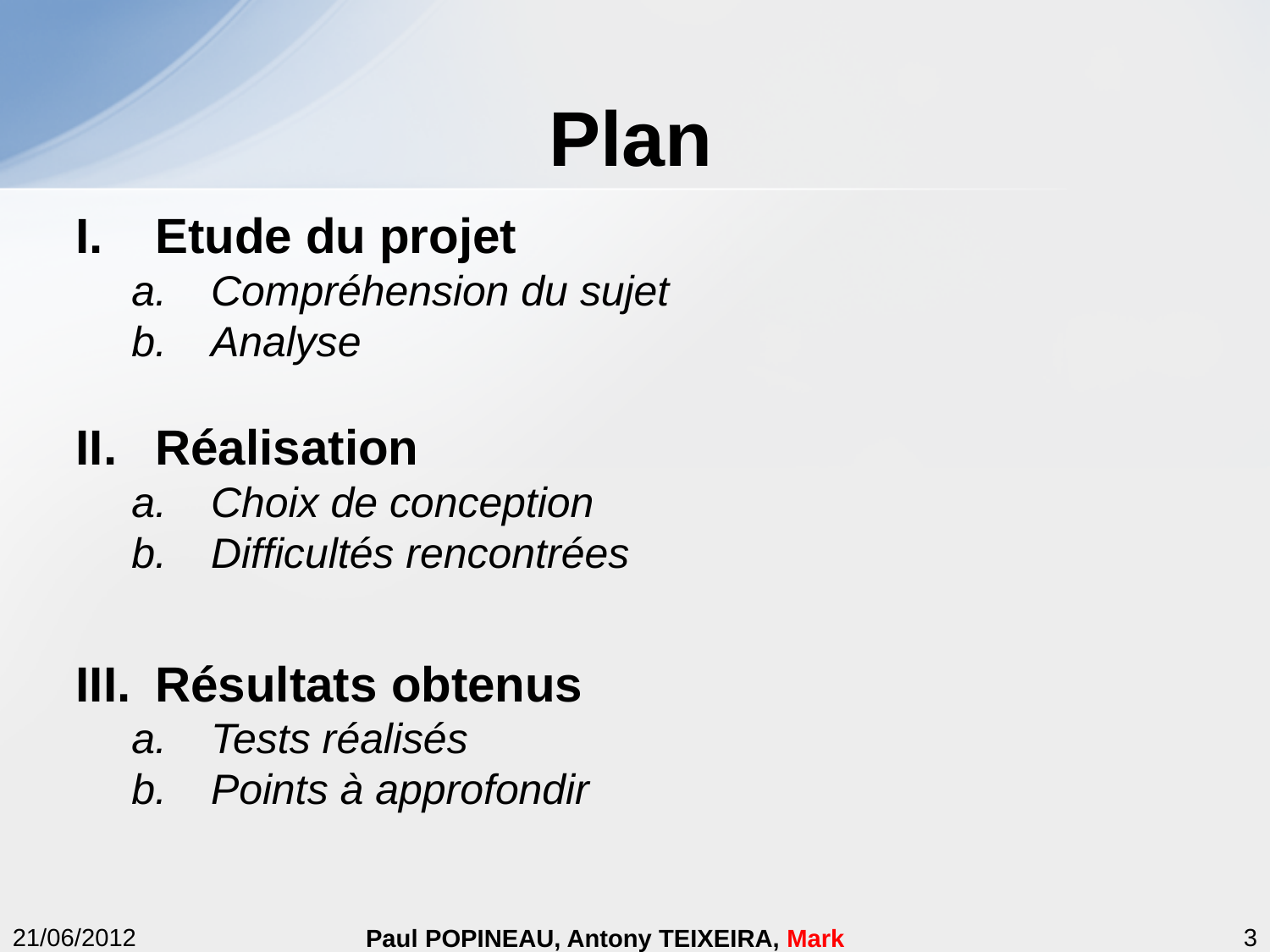

# Plan
Etude du projet
Compréhension du sujet
Analyse

Réalisation
Choix de conception
Difficultés rencontrées

Résultats obtenus
Tests réalisés
Points à approfondir

21/06/2012
3
Paul POPINEAU, Antony TEIXEIRA, Mark THEBAULT